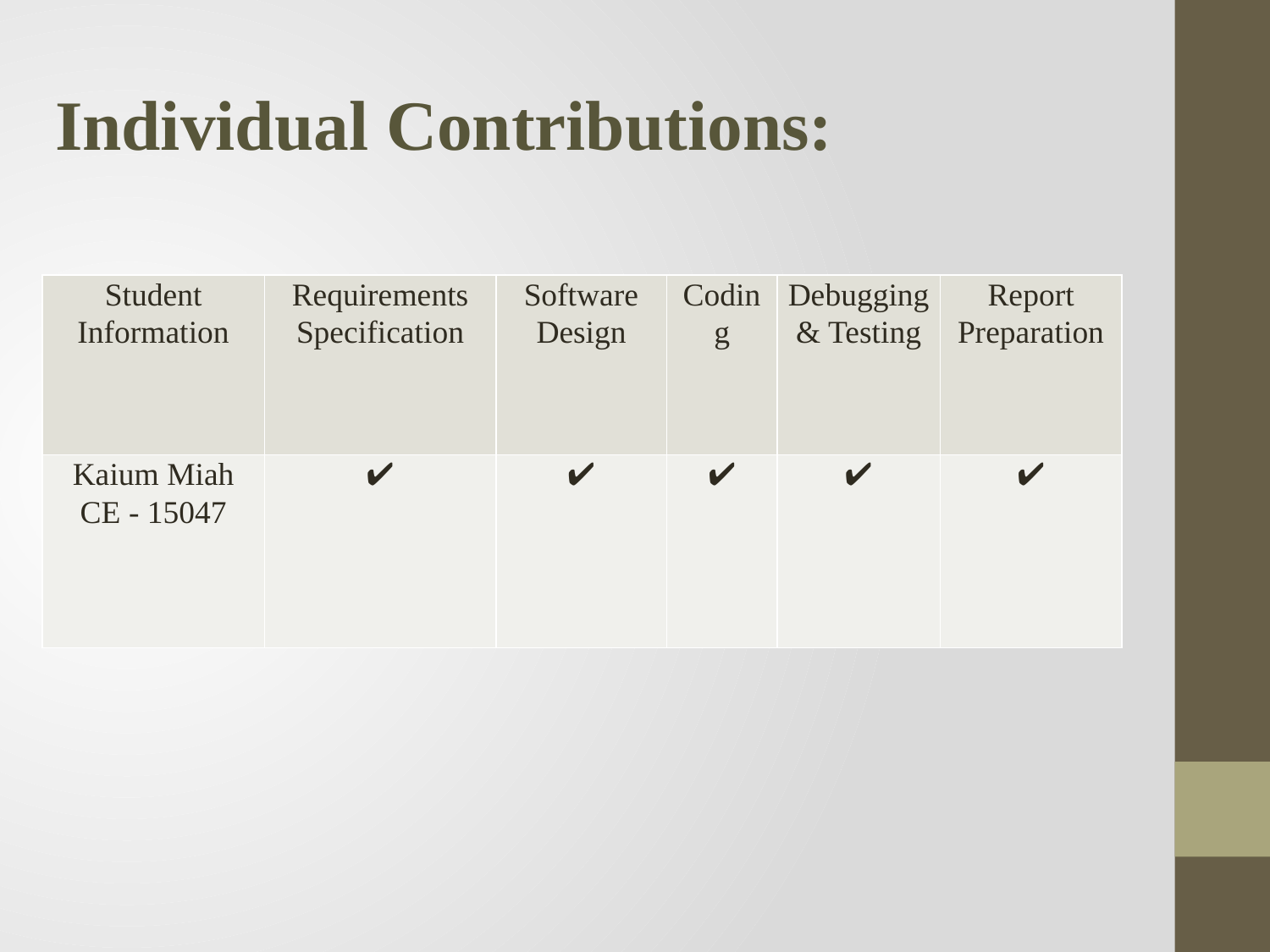

#
Individual Contributions:
| Student Information | Requirements Specification | Software Design | Coding | Debugging & Testing | Report Preparation |
| --- | --- | --- | --- | --- | --- |
| Kaium Miah CE - 15047 | ✔ | ✔ | ✔ | ✔ | ✔ |